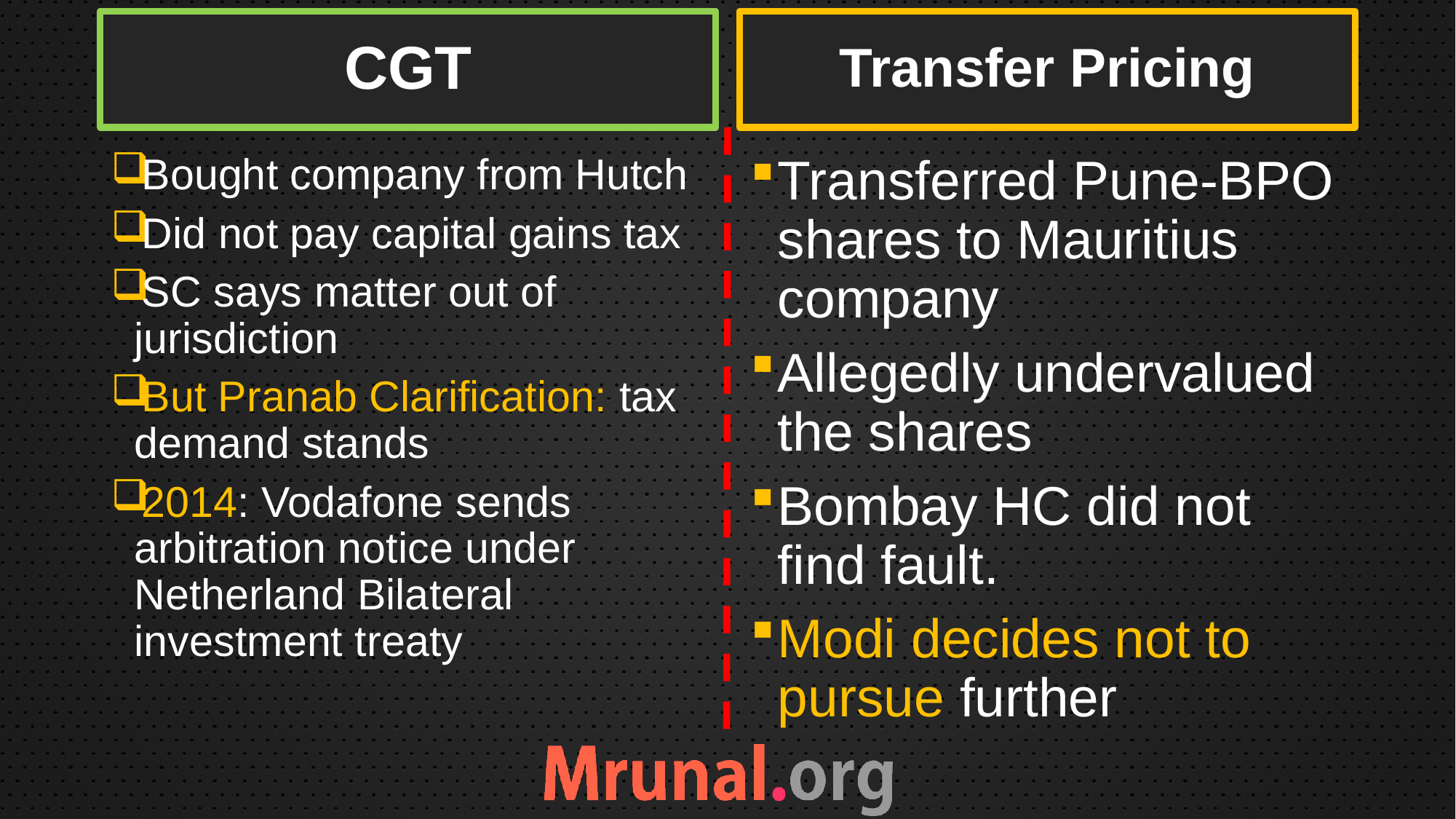

CGT
Transfer Pricing
Bought company from Hutch
Did not pay capital gains tax
SC says matter out of jurisdiction
But Pranab Clarification: tax demand stands
2014: Vodafone sends arbitration notice under Netherland Bilateral investment treaty
Transferred Pune-BPO shares to Mauritius company
Allegedly undervalued the shares
Bombay HC did not find fault.
Modi decides not to pursue further